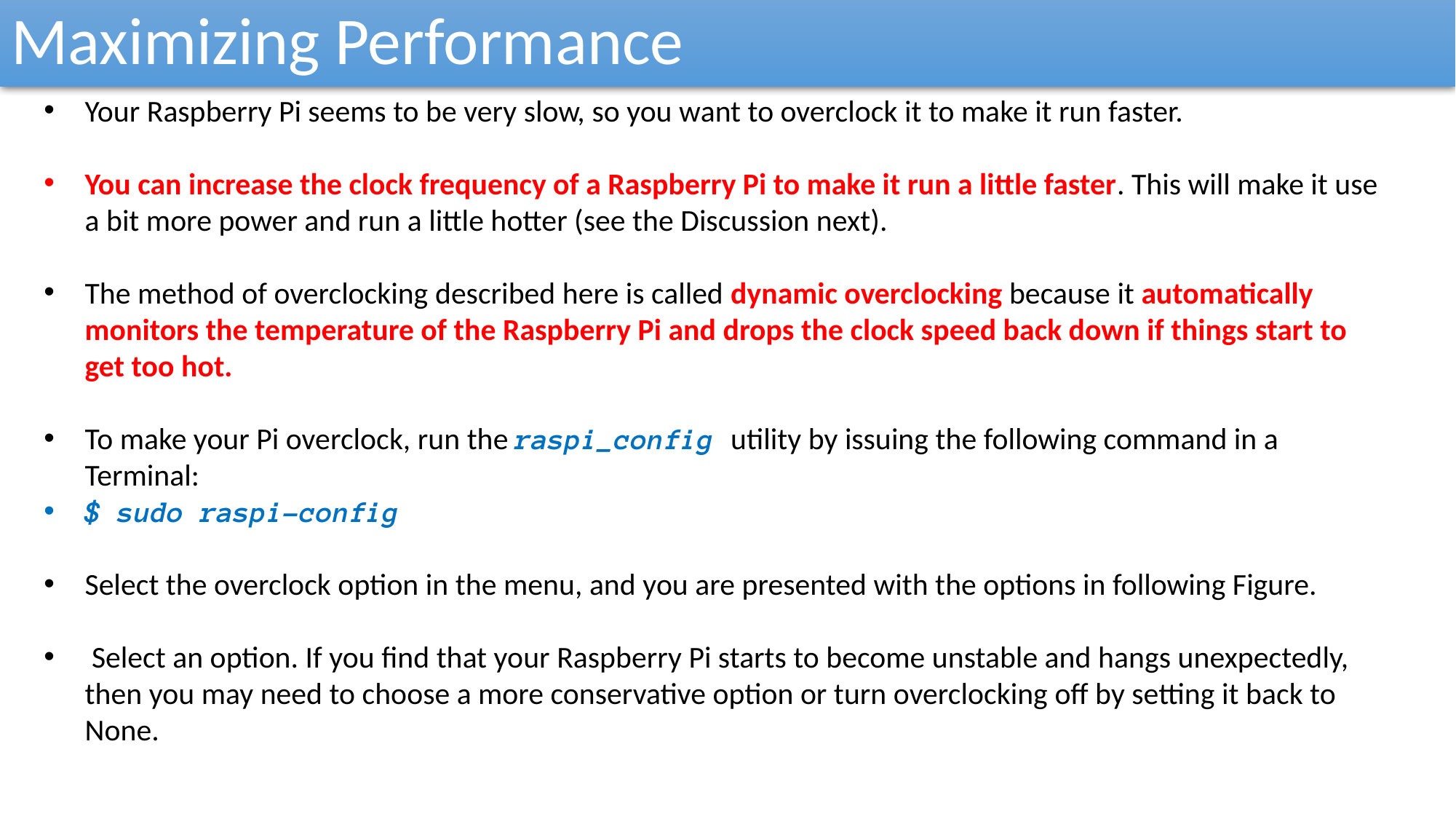

Maximizing Performance
Your Raspberry Pi seems to be very slow, so you want to overclock it to make it run faster.

You can increase the clock frequency of a Raspberry Pi to make it run a little faster. This will make it use a bit more power and run a little hotter (see the Discussion next).

The method of overclocking described here is called dynamic overclocking because it automatically monitors the temperature of the Raspberry Pi and drops the clock speed back down if things start to get too hot.

To make your Pi overclock, run the raspi_config utility by issuing the following command in a Terminal:
$ sudo raspi-config

Select the overclock option in the menu, and you are presented with the options in following Figure.

 Select an option. If you find that your Raspberry Pi starts to become unstable and hangs unexpectedly, then you may need to choose a more conservative option or turn overclocking off by setting it back to None.